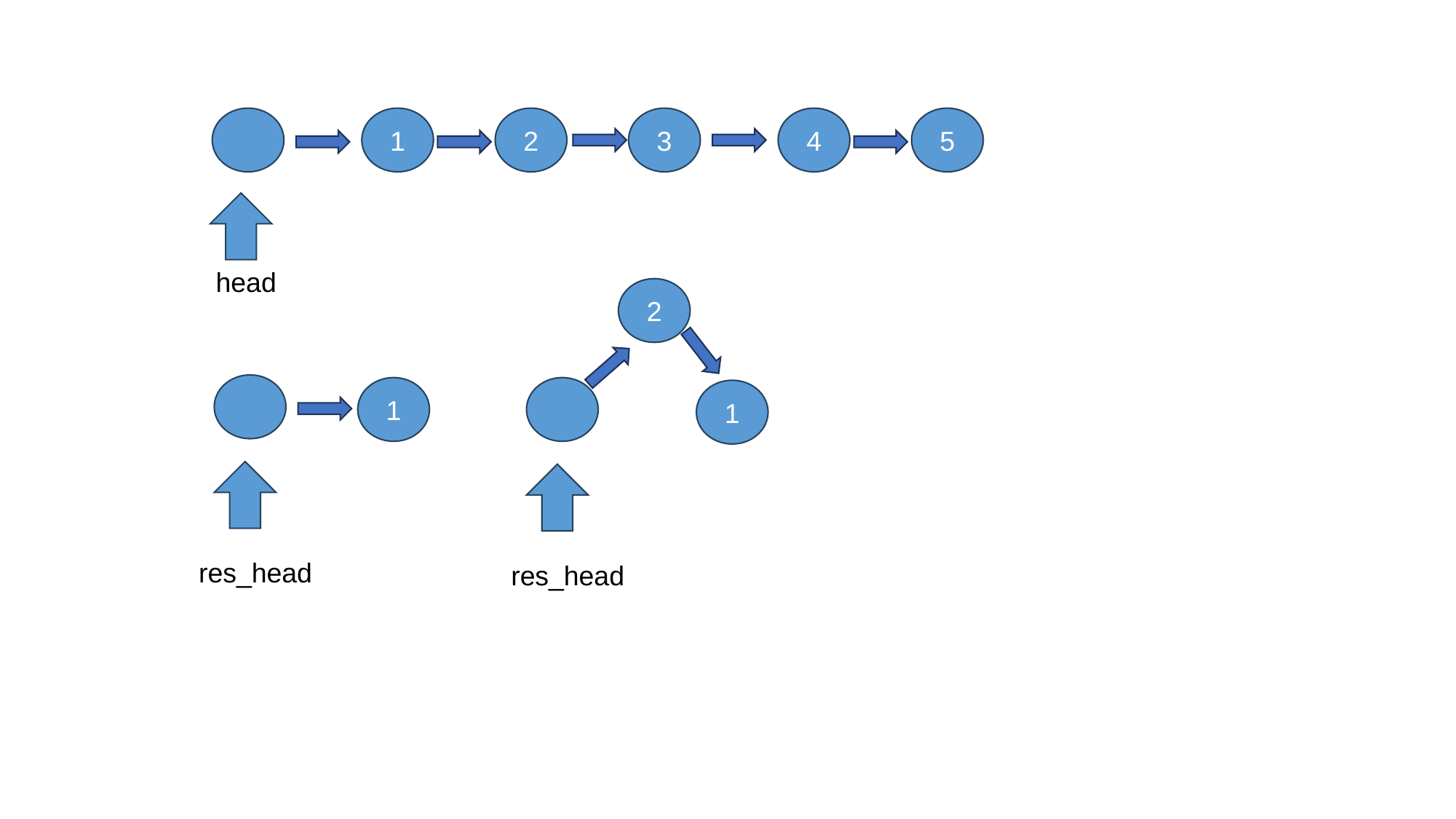

1
2
3
4
5

head
2

1

1

res_head
res_head